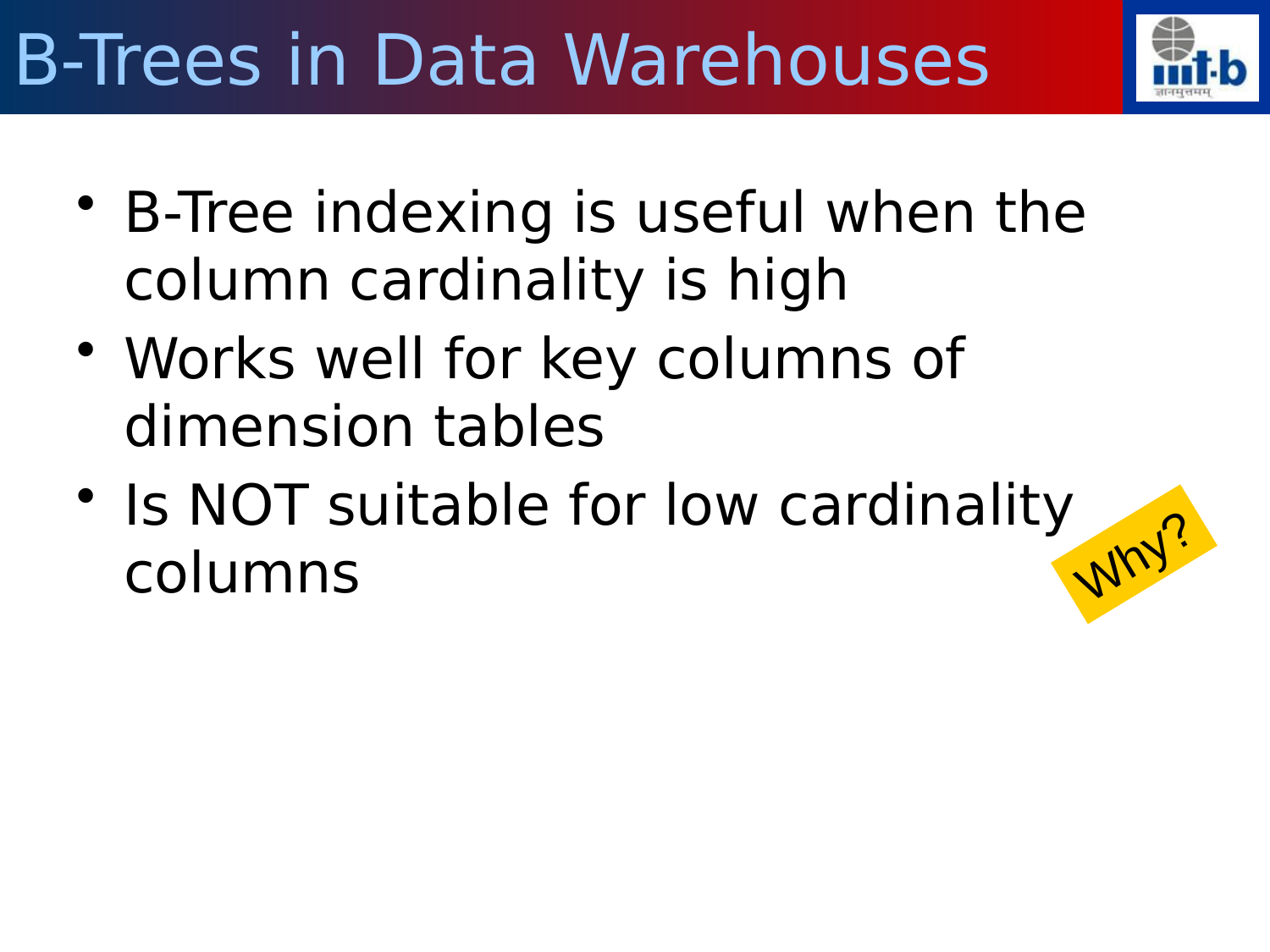

# B-Trees in Data Warehouses
B-Tree indexing is useful when the column cardinality is high
Works well for key columns of dimension tables
Is NOT suitable for low cardinality columns
Why?